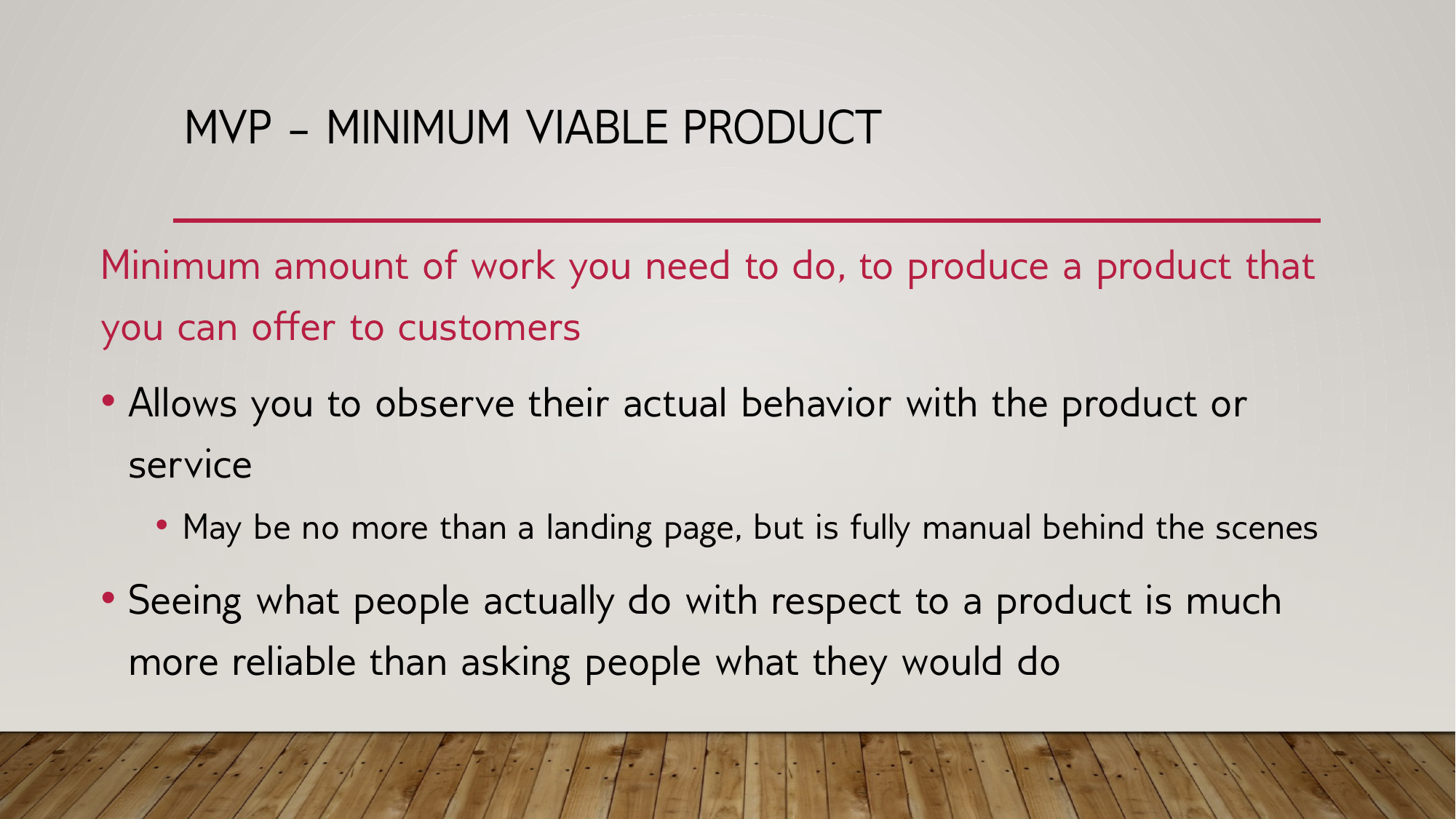

# MVP – Minimum Viable product
Minimum amount of work you need to do, to produce a product that you can offer to customers
Allows you to observe their actual behavior with the product or service
May be no more than a landing page, but is fully manual behind the scenes
Seeing what people actually do with respect to a product is much more reliable than asking people what they would do